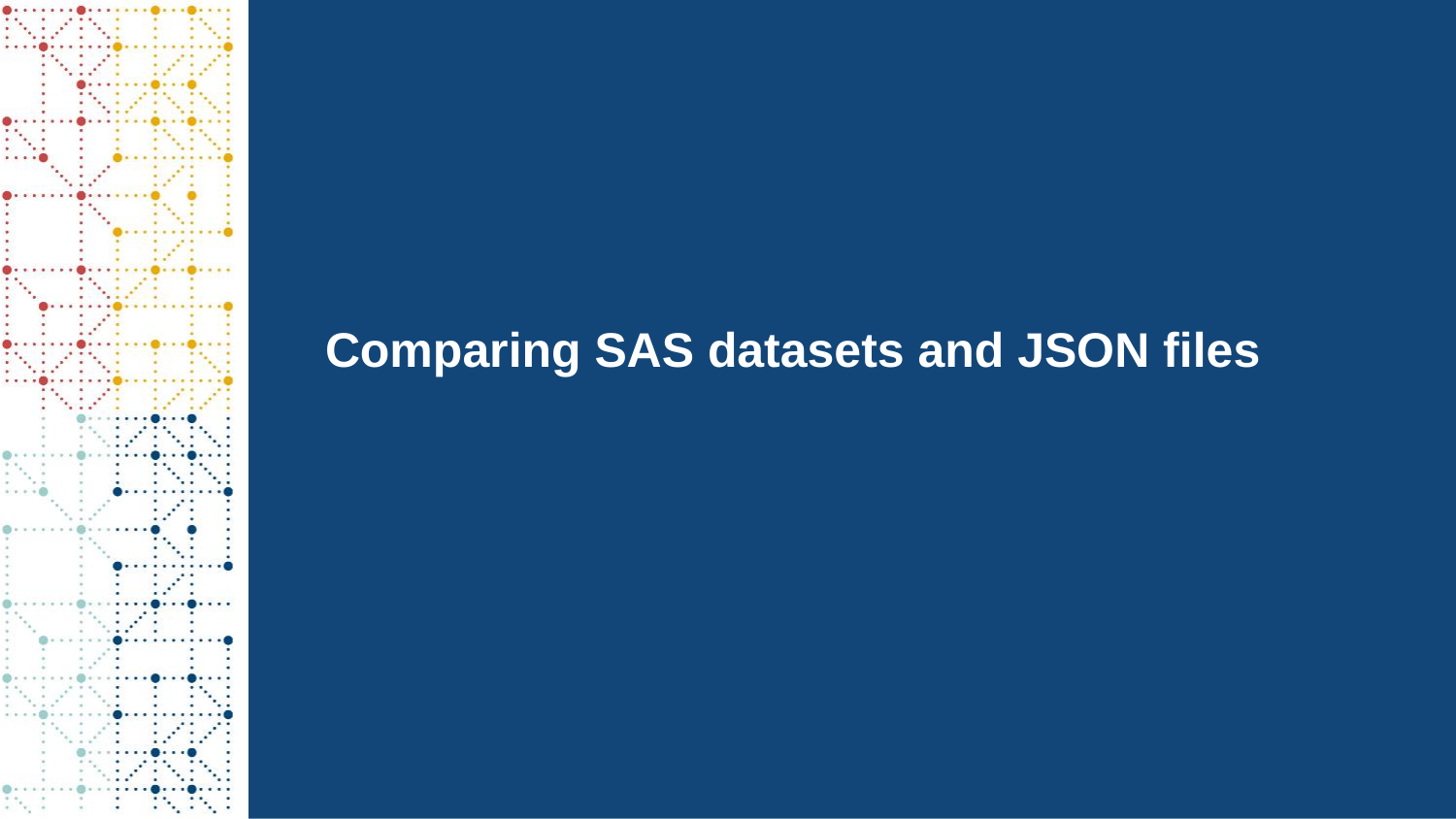

# Comparing SAS datasets and JSON files